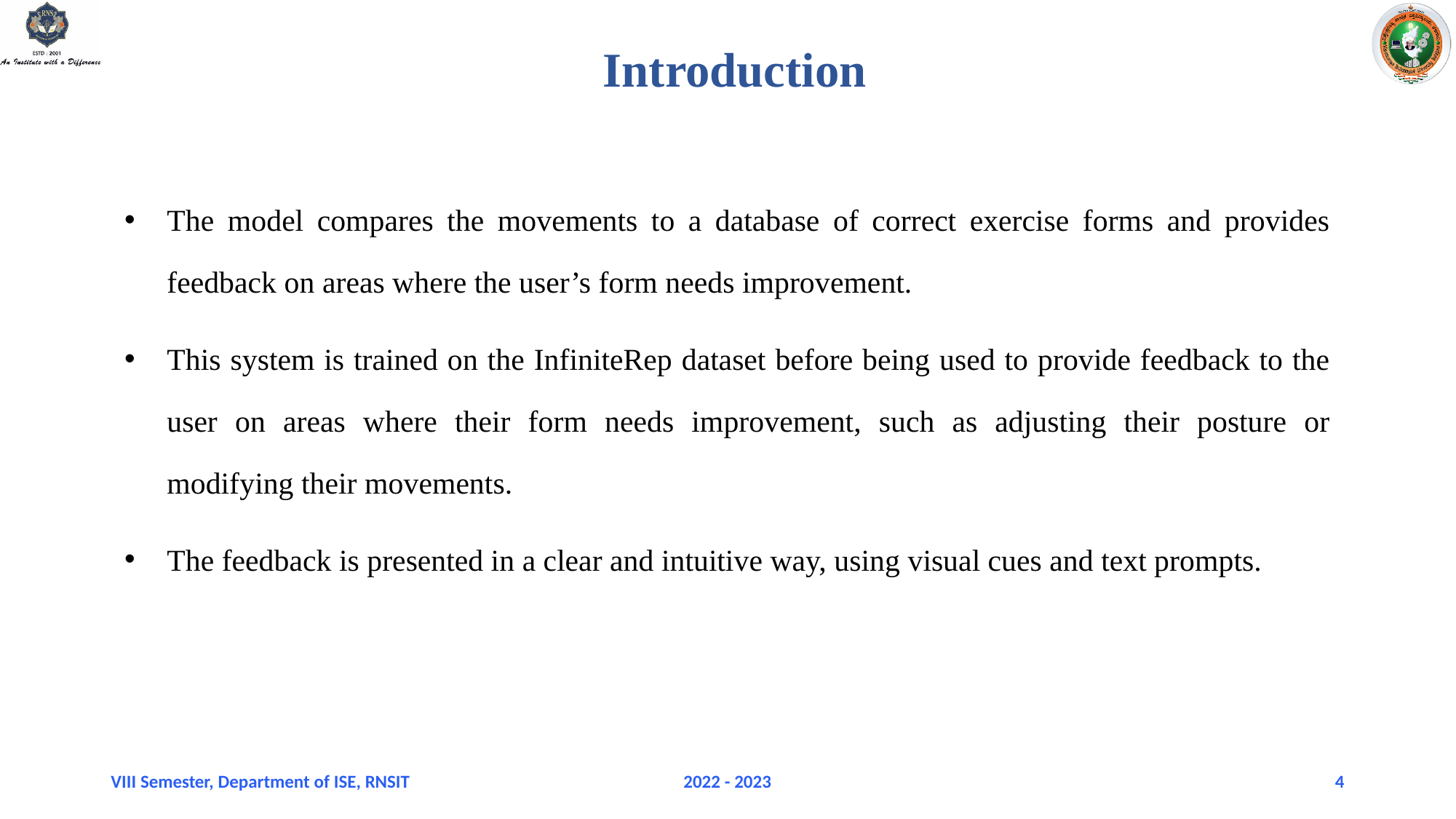

# Introduction
The model compares the movements to a database of correct exercise forms and provides feedback on areas where the user’s form needs improvement.
This system is trained on the InfiniteRep dataset before being used to provide feedback to the user on areas where their form needs improvement, such as adjusting their posture or modifying their movements.
The feedback is presented in a clear and intuitive way, using visual cues and text prompts.

VIII Semester, Department of ISE, RNSIT
2022 - 2023
4